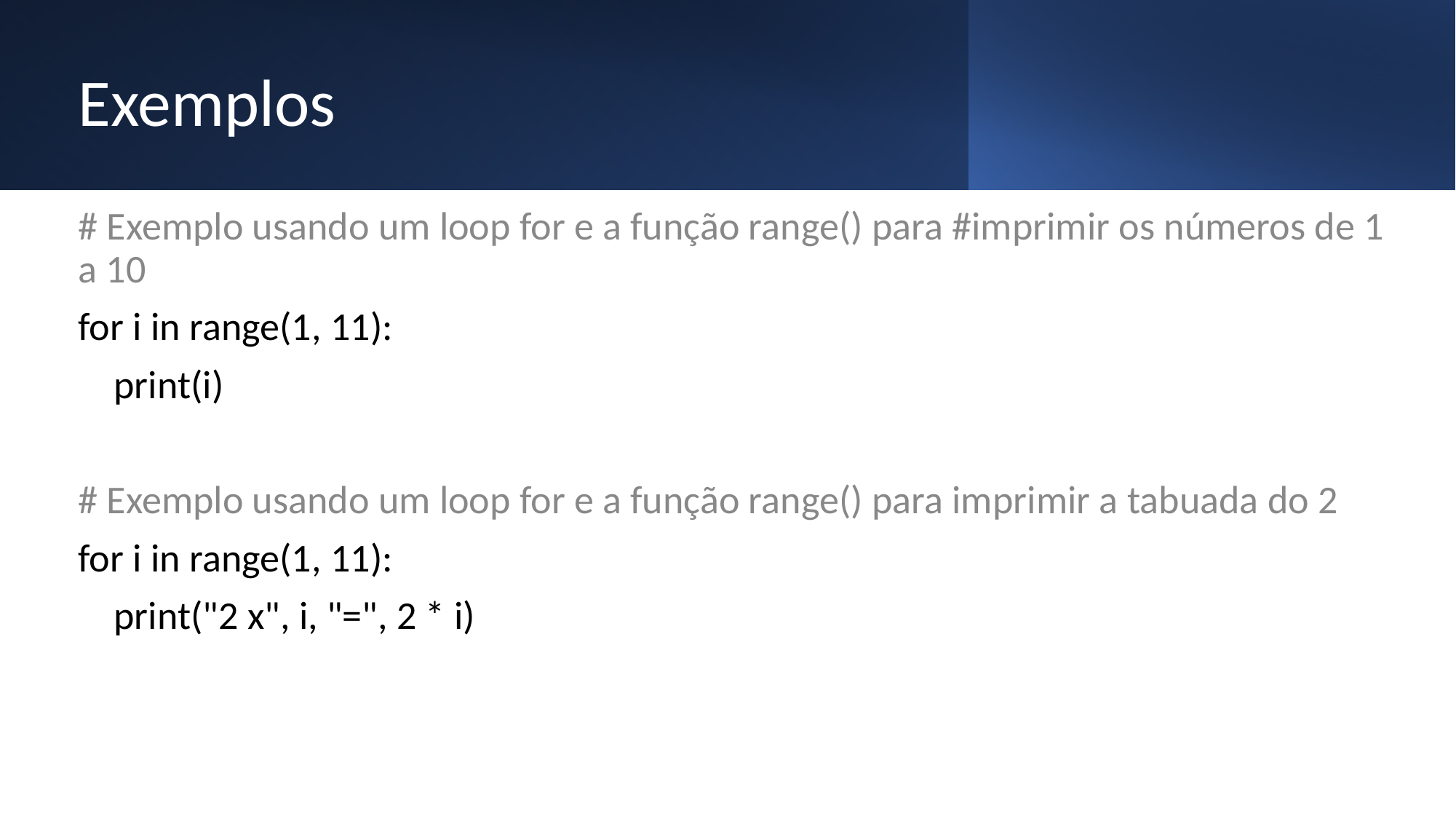

# Exemplos
# Exemplo usando um loop for e a função range() para #imprimir os números de 1 a 10
for i in range(1, 11):
    print(i)

# Exemplo usando um loop for e a função range() para imprimir a tabuada do 2
for i in range(1, 11):
    print("2 x", i, "=", 2 * i)